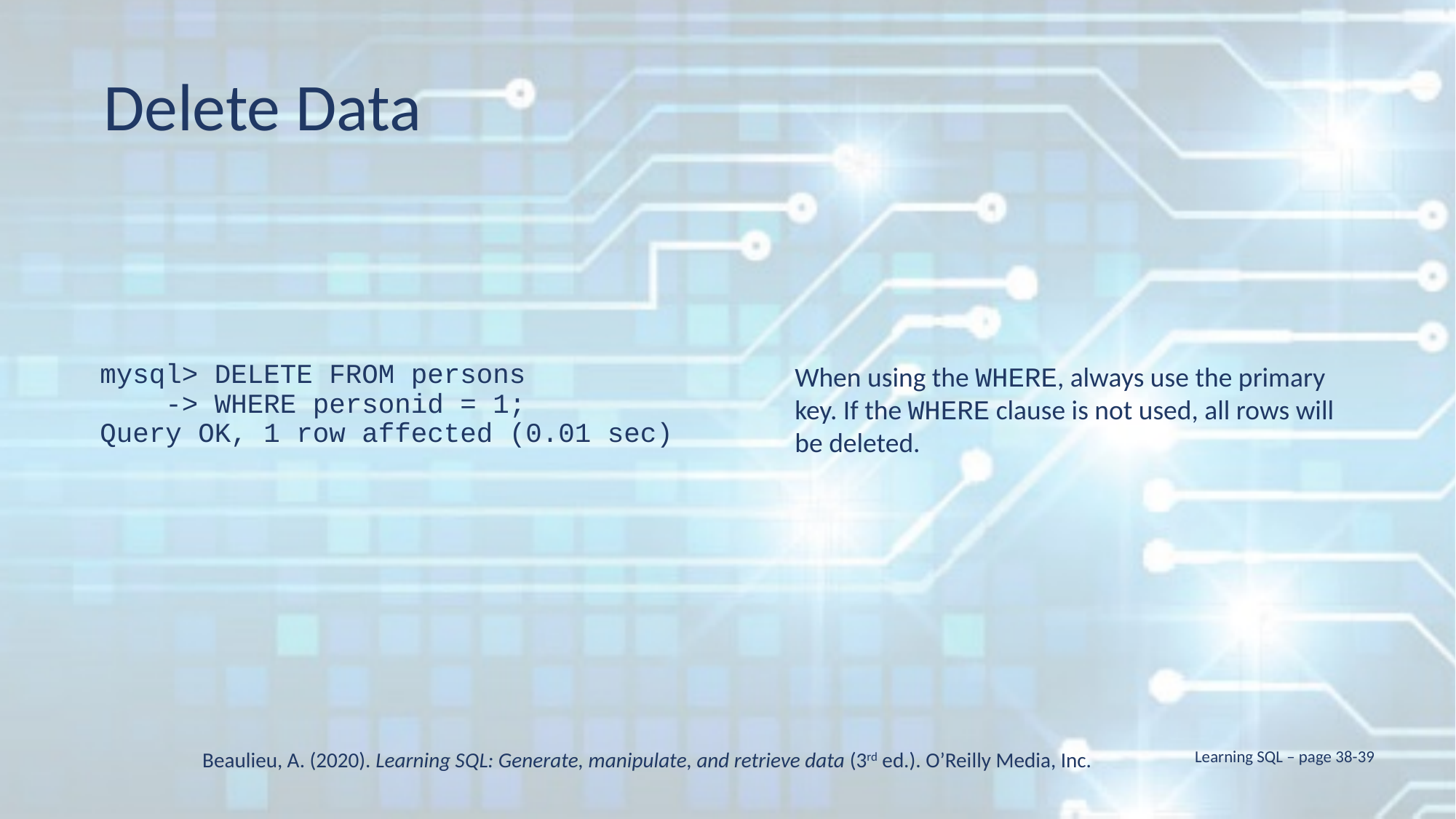

Delete Data
mysql> DELETE FROM persons
    -> WHERE personid = 1;
Query OK, 1 row affected (0.01 sec)
When using the WHERE, always use the primary key. If the WHERE clause is not used, all rows will be deleted.
Beaulieu, A. (2020). Learning SQL: Generate, manipulate, and retrieve data (3rd ed.). O’Reilly Media, Inc.
Learning SQL – page 38-39